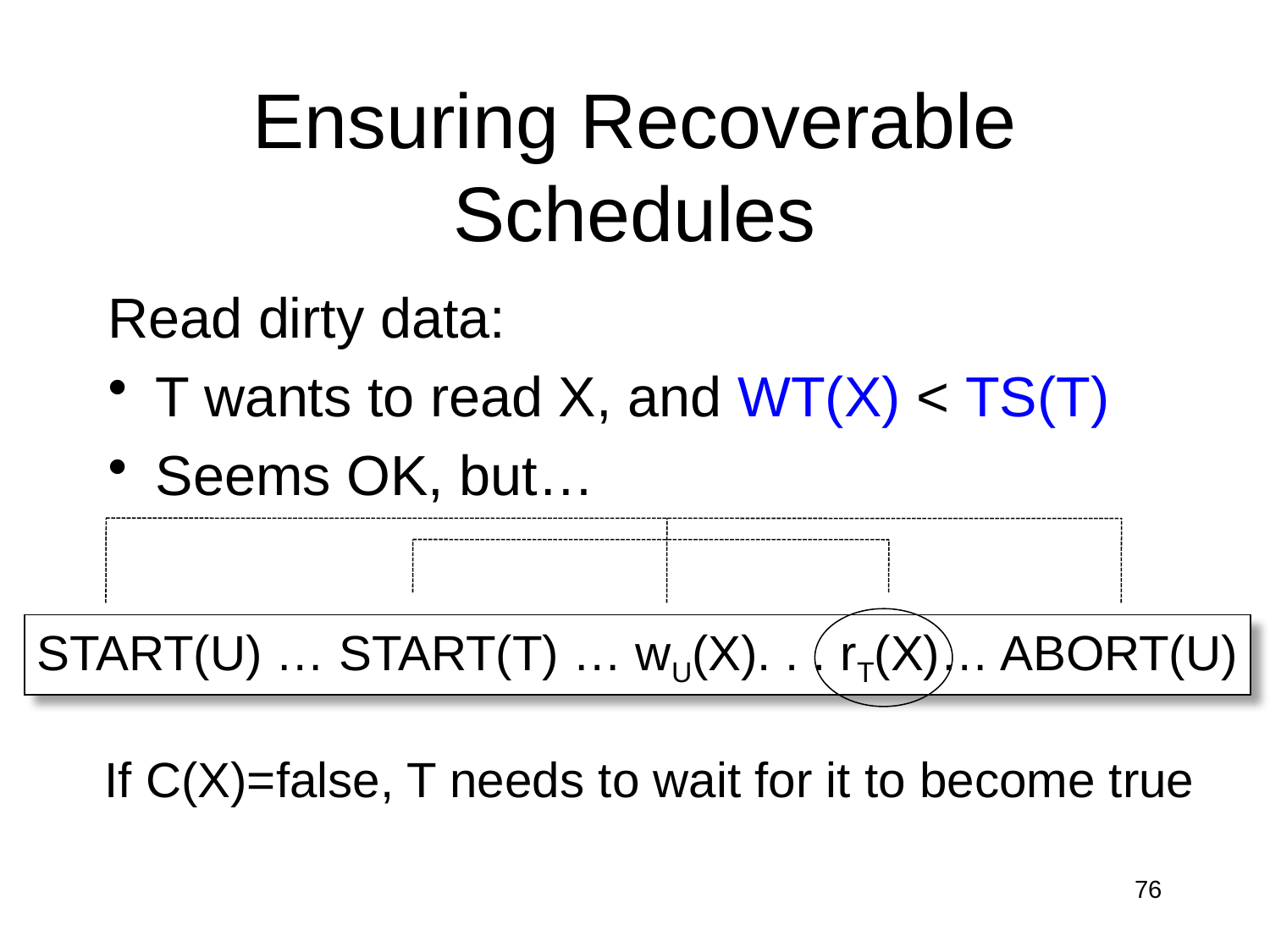

# Ensuring Recoverable Schedules
Read dirty data:
T wants to read X, and WT(X) < TS(T)
Seems OK, but…

START(U) … START(T) … wU(X). . . rT(X)… ABORT(U)
If C(X)=false, T needs to wait for it to become true

76